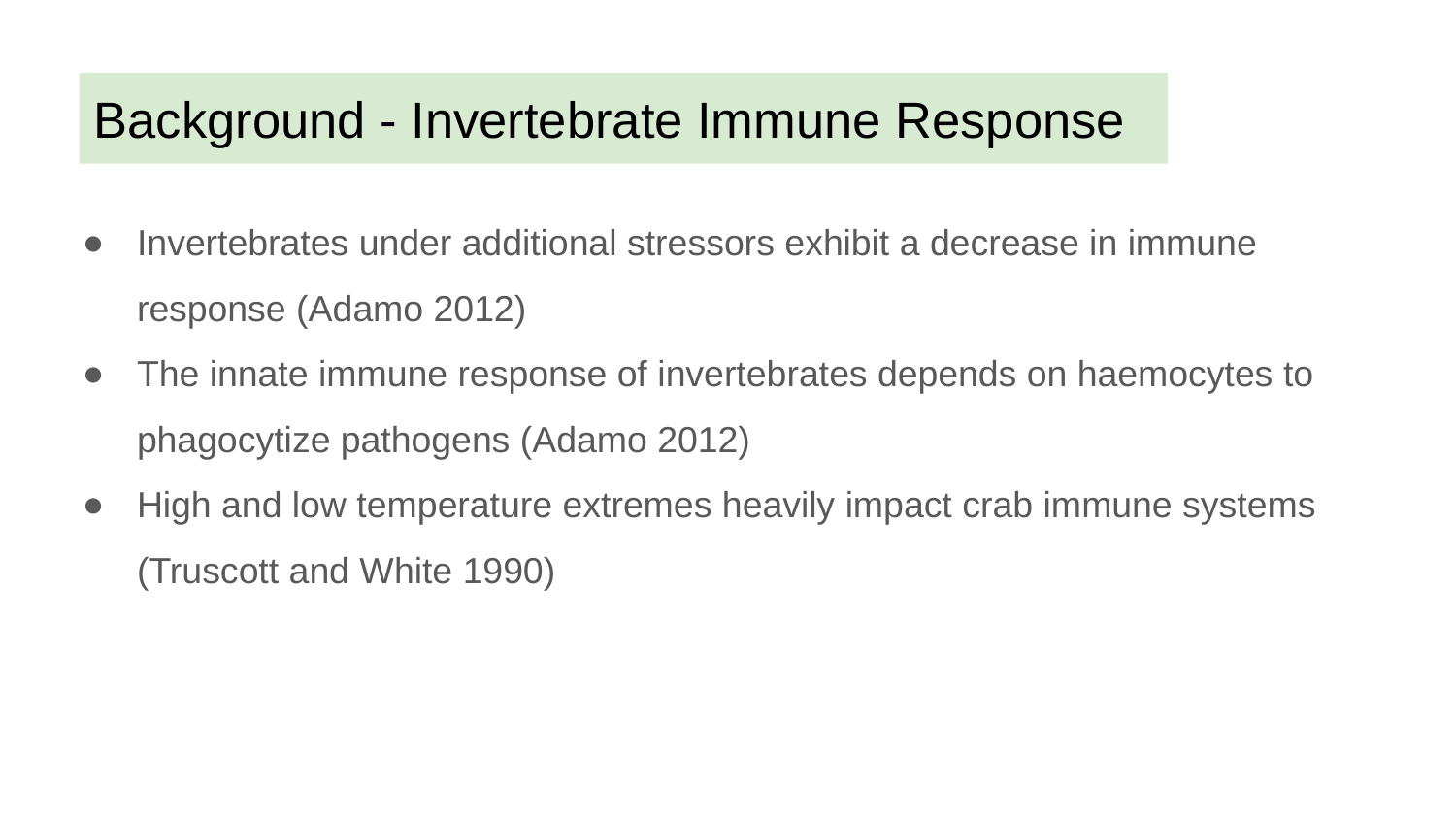

# Background - Invertebrate Immune Response
Invertebrates under additional stressors exhibit a decrease in immune response (Adamo 2012)
The innate immune response of invertebrates depends on haemocytes to phagocytize pathogens (Adamo 2012)
High and low temperature extremes heavily impact crab immune systems (Truscott and White 1990)